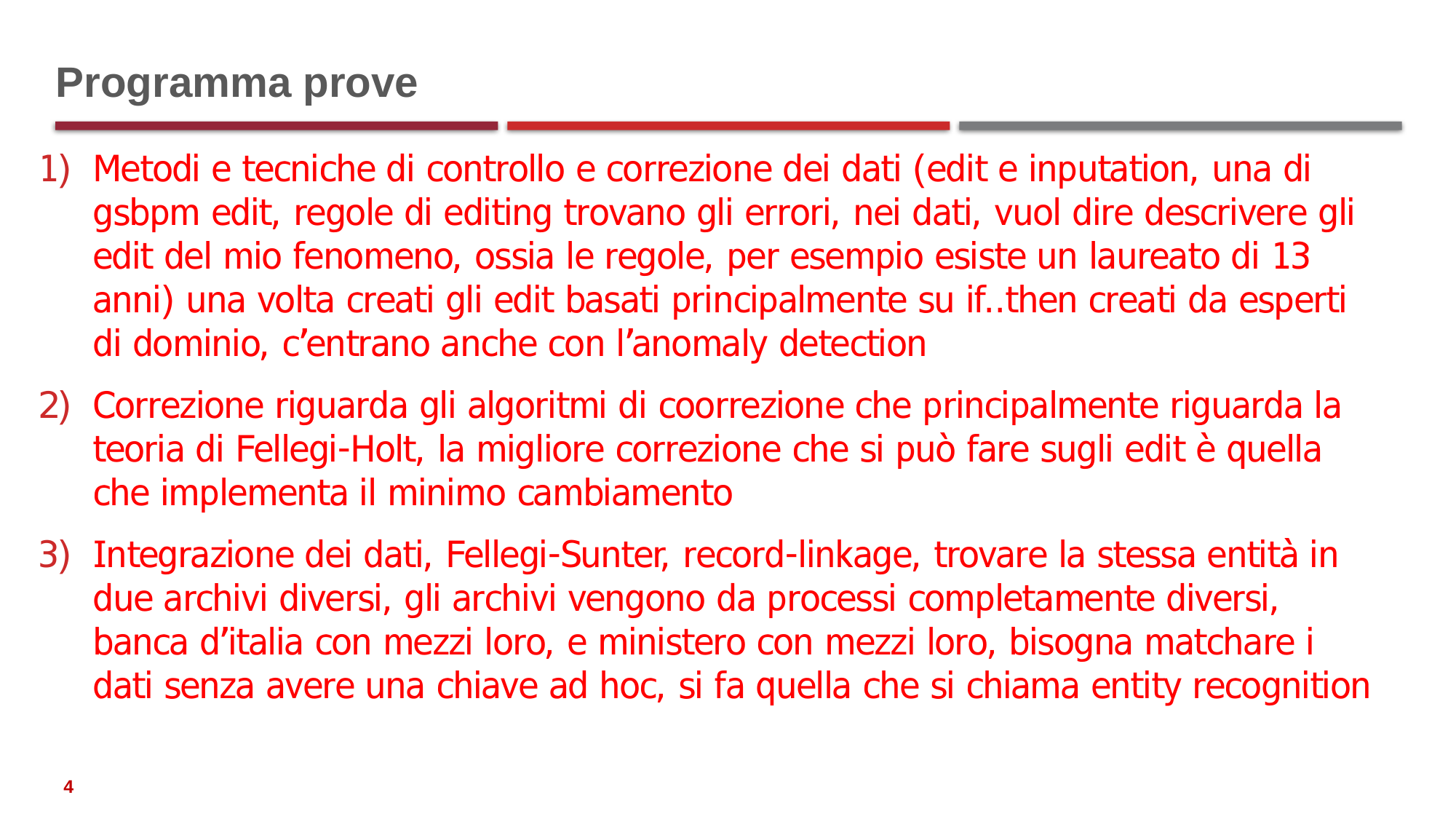

# Programma prove
Metodi e tecniche di controllo e correzione dei dati (edit e inputation, una di gsbpm edit, regole di editing trovano gli errori, nei dati, vuol dire descrivere gli edit del mio fenomeno, ossia le regole, per esempio esiste un laureato di 13 anni) una volta creati gli edit basati principalmente su if..then creati da esperti di dominio, c’entrano anche con l’anomaly detection
Correzione riguarda gli algoritmi di coorrezione che principalmente riguarda la teoria di Fellegi-Holt, la migliore correzione che si può fare sugli edit è quella che implementa il minimo cambiamento
Integrazione dei dati, Fellegi-Sunter, record-linkage, trovare la stessa entità in due archivi diversi, gli archivi vengono da processi completamente diversi, banca d’italia con mezzi loro, e ministero con mezzi loro, bisogna matchare i dati senza avere una chiave ad hoc, si fa quella che si chiama entity recognition
4